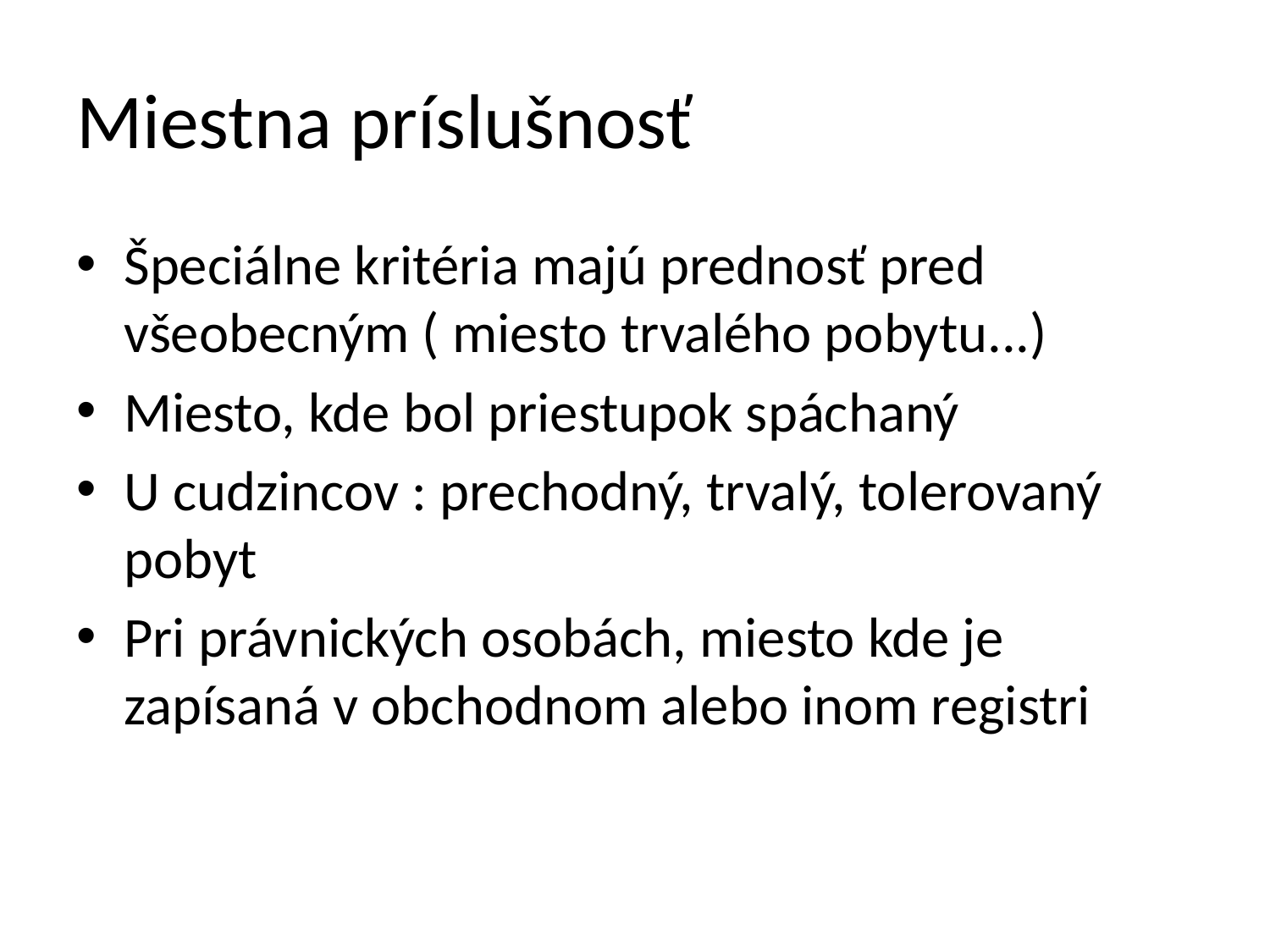

# Miestna príslušnosť
Špeciálne kritéria majú prednosť pred všeobecným ( miesto trvalého pobytu...)
Miesto, kde bol priestupok spáchaný
U cudzincov : prechodný, trvalý, tolerovaný pobyt
Pri právnických osobách, miesto kde je zapísaná v obchodnom alebo inom registri